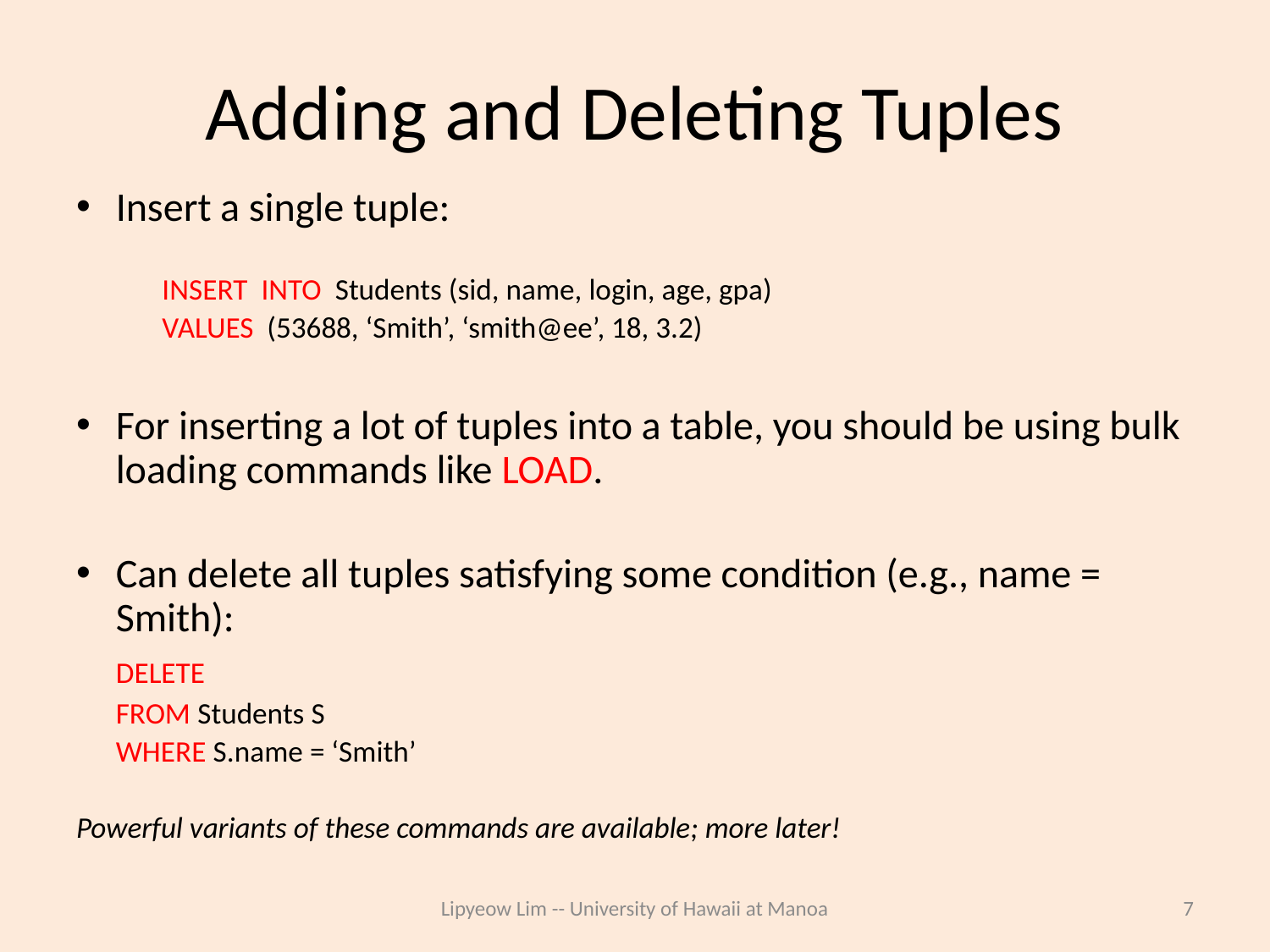

# Adding and Deleting Tuples
Insert a single tuple:

		INSERT  INTO  Students (sid, name, login, age, gpa)
		VALUES  (53688, ‘Smith’, ‘smith@ee’, 18, 3.2)

For inserting a lot of tuples into a table, you should be using bulk loading commands like LOAD.

Can delete all tuples satisfying some condition (e.g., name = Smith):
		DELETE
		FROM Students S
		WHERE S.name = ‘Smith’

Powerful variants of these commands are available; more later!

Lipyeow Lim -- University of Hawaii at Manoa
7